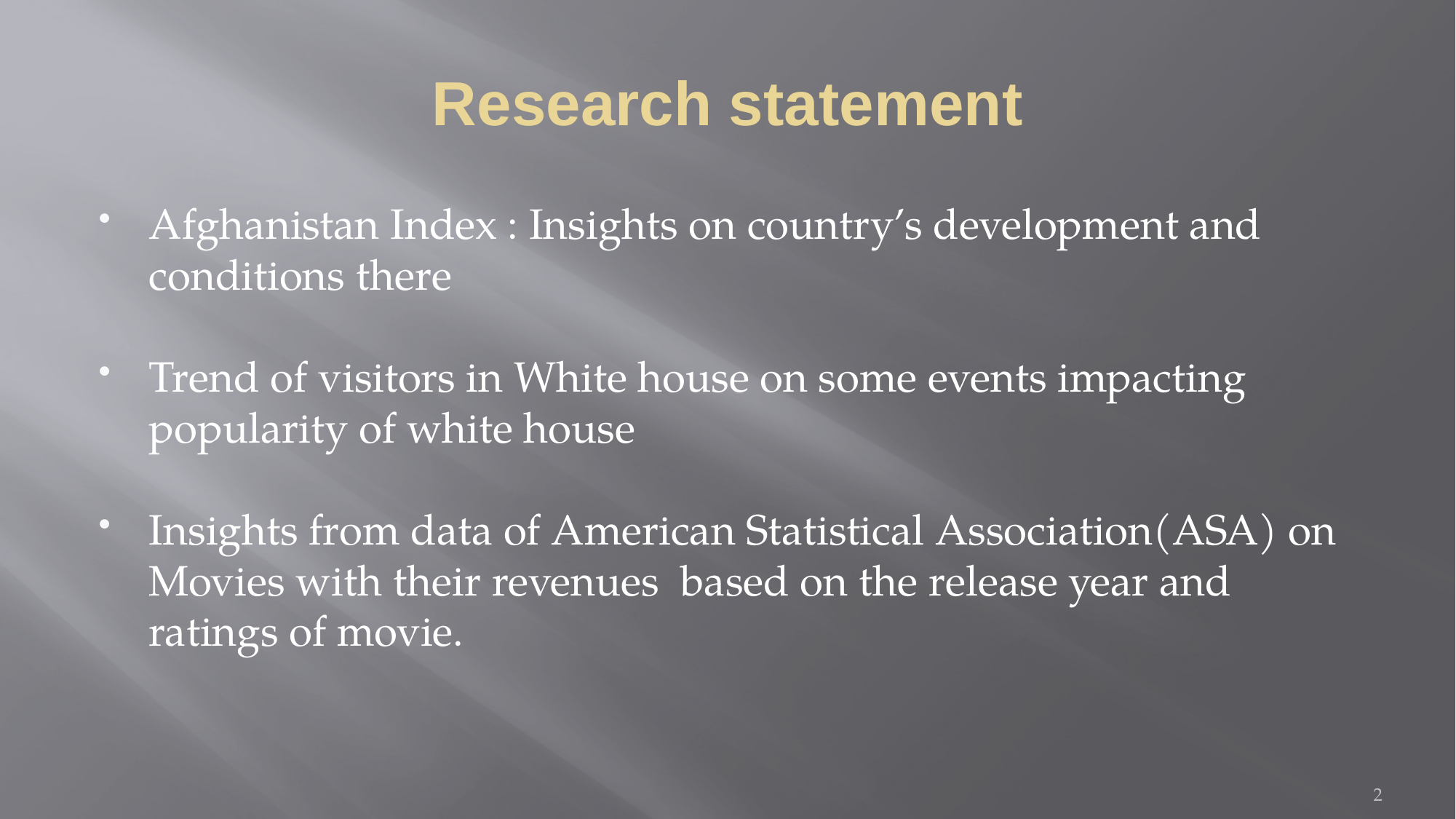

Research statement
Afghanistan Index : Insights on country’s development and conditions there

Trend of visitors in White house on some events impacting popularity of white house

Insights from data of American Statistical Association(ASA) on Movies with their revenues  based on the release year and ratings of movie.
2